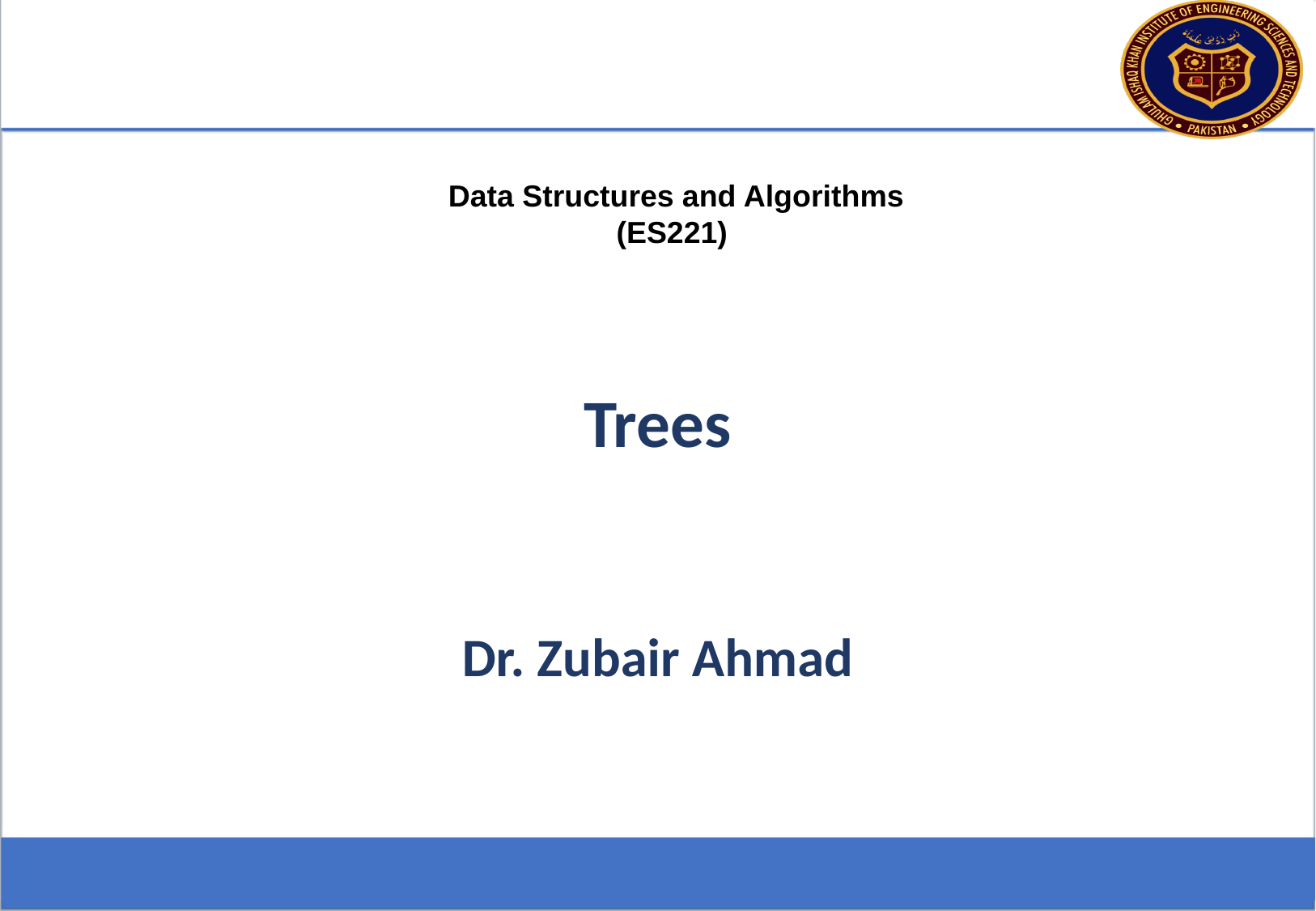

Data Structures and Algorithms
(ES221)

Trees

Dr. Zubair Ahmad